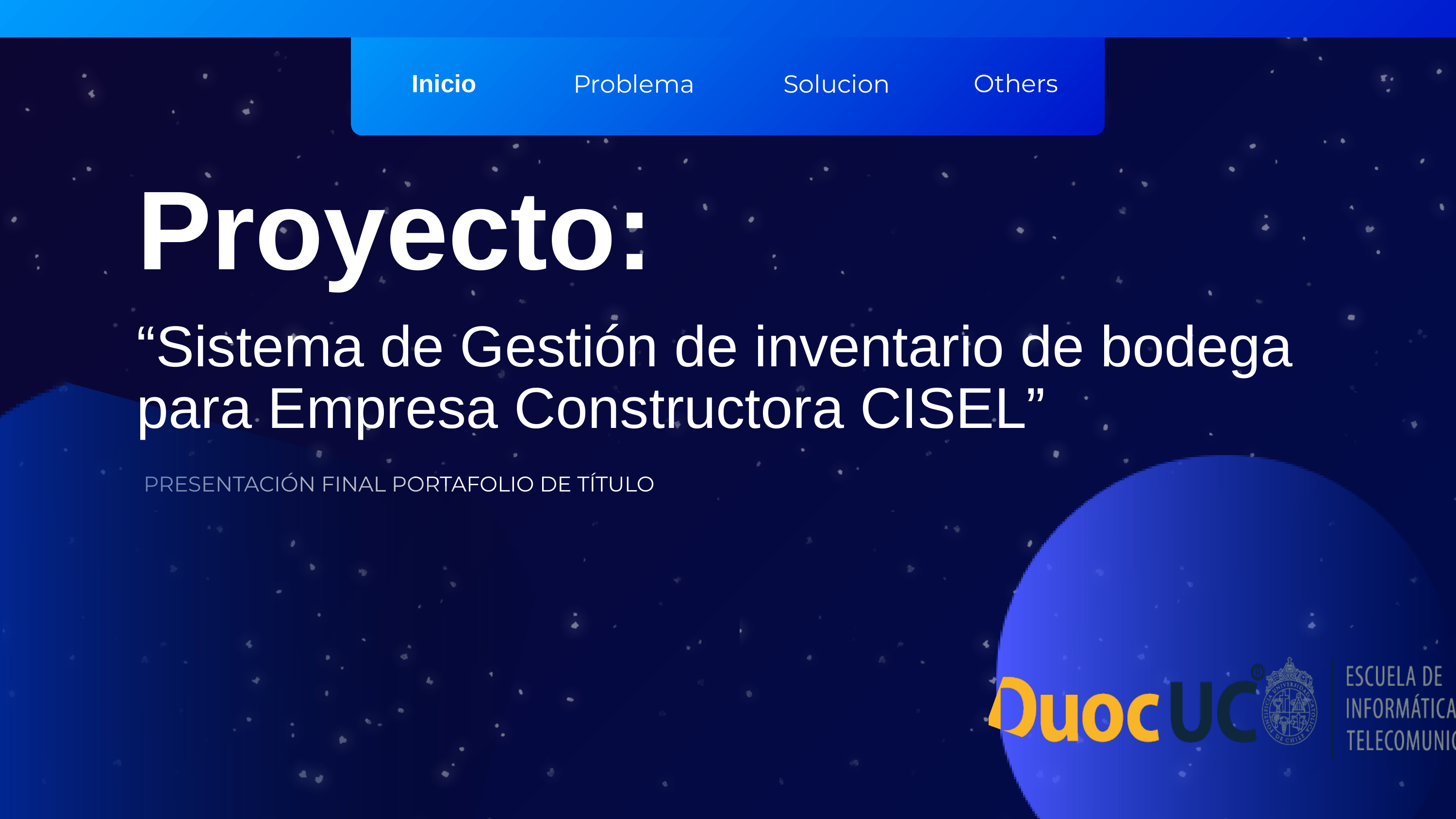

Inicio
Others
Problema
Solucion
Proyecto:
“Sistema de Gestión de inventario de bodega para Empresa Constructora CISEL”

PRESENTACIÓN FINAL PORTAFOLIO DE TÍTULO​